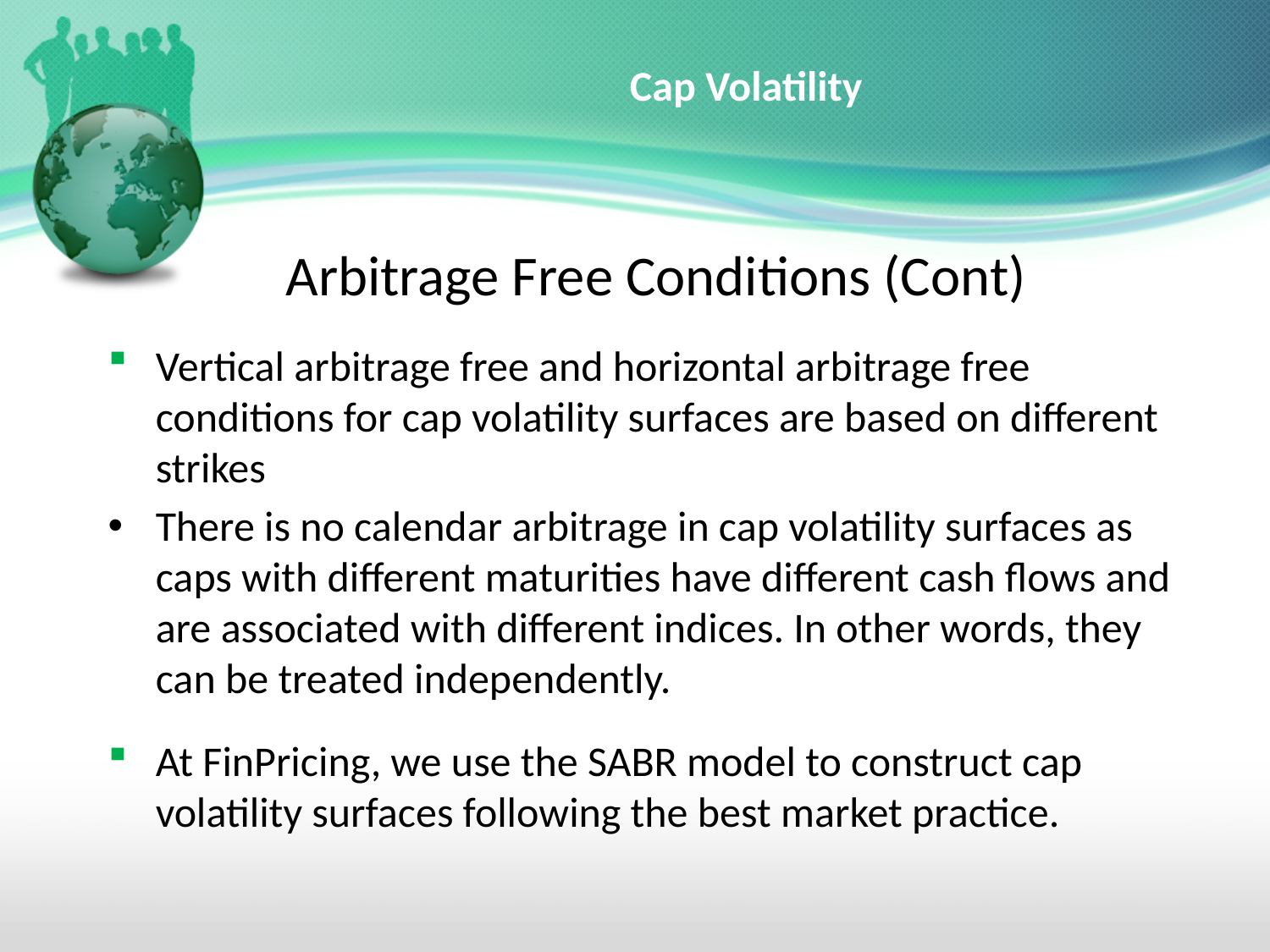

# Cap Volatility
Arbitrage Free Conditions (Cont)
Vertical arbitrage free and horizontal arbitrage free conditions for cap volatility surfaces are based on different strikes
There is no calendar arbitrage in cap volatility surfaces as caps with different maturities have different cash flows and are associated with different indices. In other words, they can be treated independently.
At FinPricing, we use the SABR model to construct cap volatility surfaces following the best market practice.